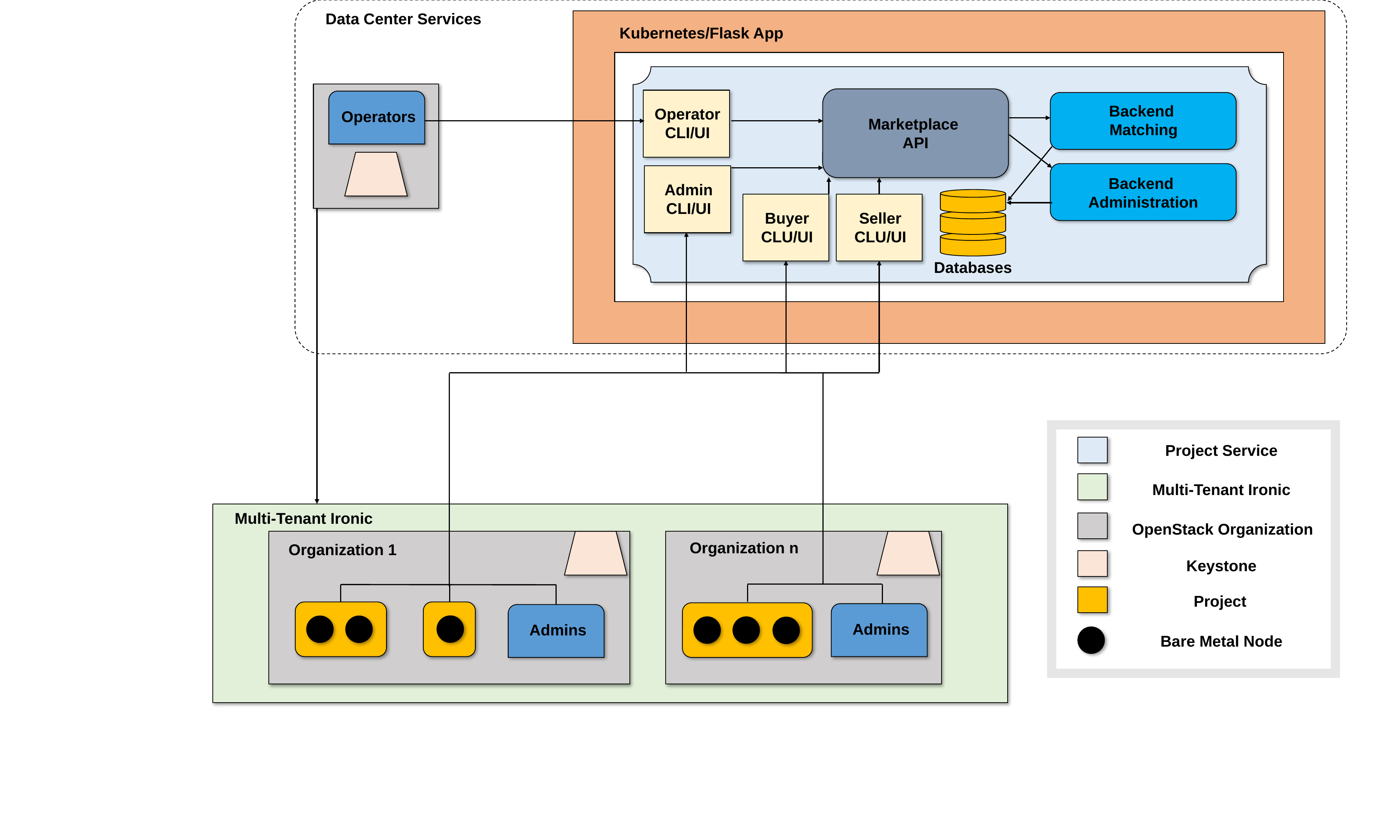

Data Center Services

Kubernetes/Flask App

Operators

Marketplace
API

Operator
CLI/UI

Backend
Matching

Admin
CLI/UI
Backend
Administration

Buyer
CLU/UI

Seller
CLU/UI
Databases

Project Service

Multi-Tenant Ironic

OpenStack Organization

Keystone

Project

Bare Metal Node

Multi-Tenant Ironic

Organization n
Organization 1

Admins

Admins